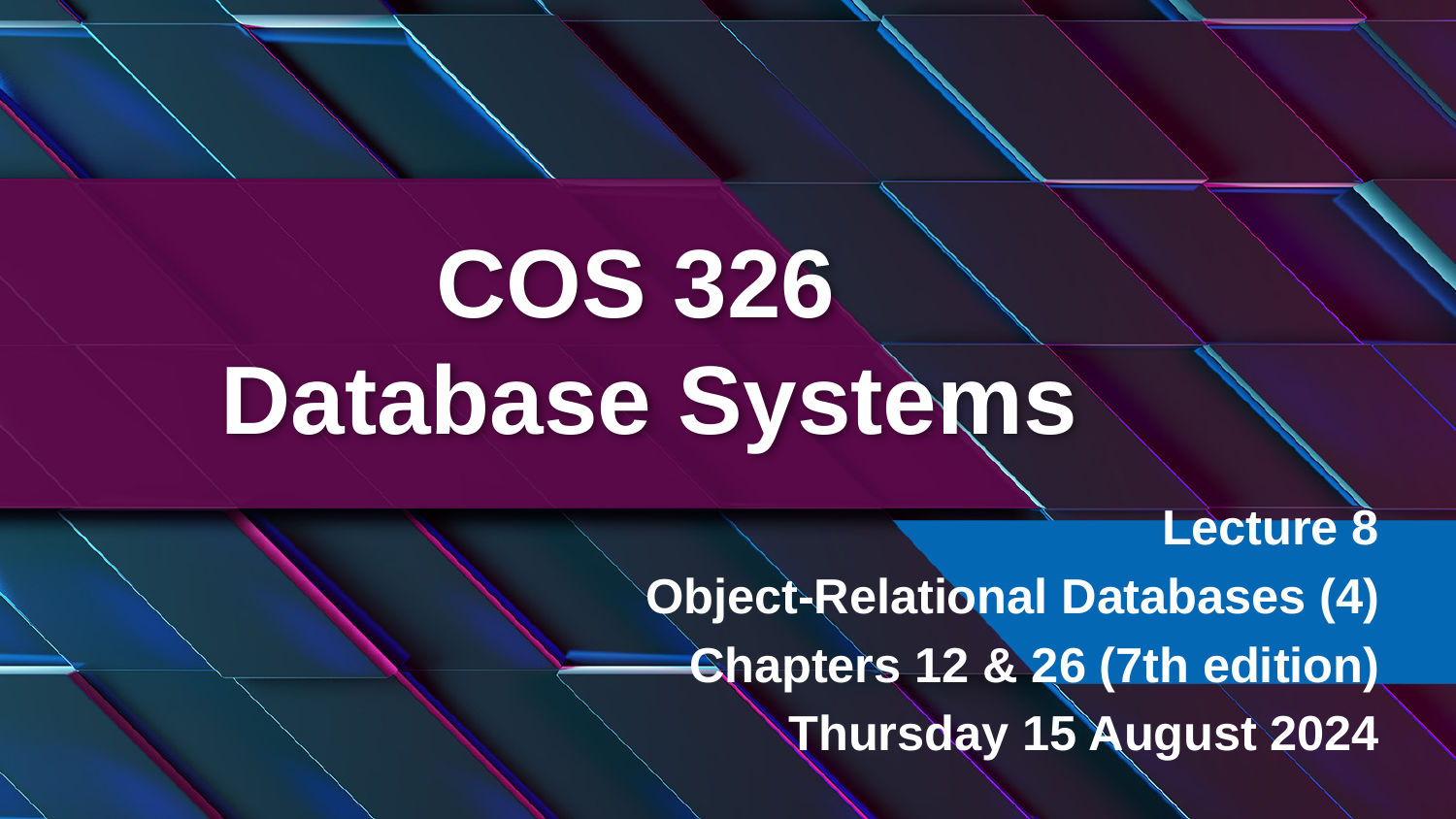

# COS 326 Database Systems
Lecture 8
Object-Relational Databases (4)
Chapters 12 & 26 (7th edition)
Thursday 15 August 2024